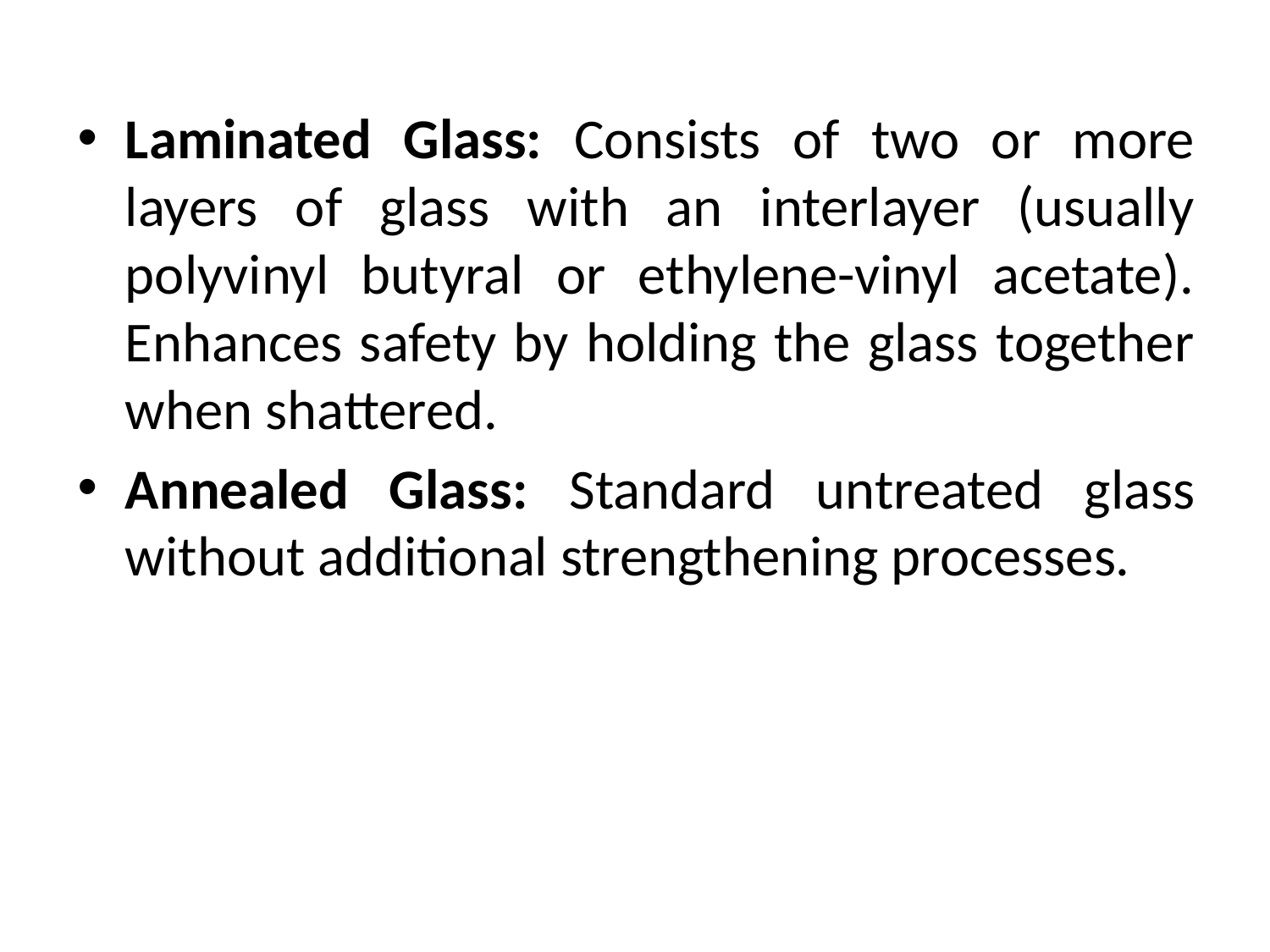

Laminated Glass: Consists of two or more layers of glass with an interlayer (usually polyvinyl butyral or ethylene-vinyl acetate). Enhances safety by holding the glass together when shattered.
Annealed Glass: Standard untreated glass without additional strengthening processes.